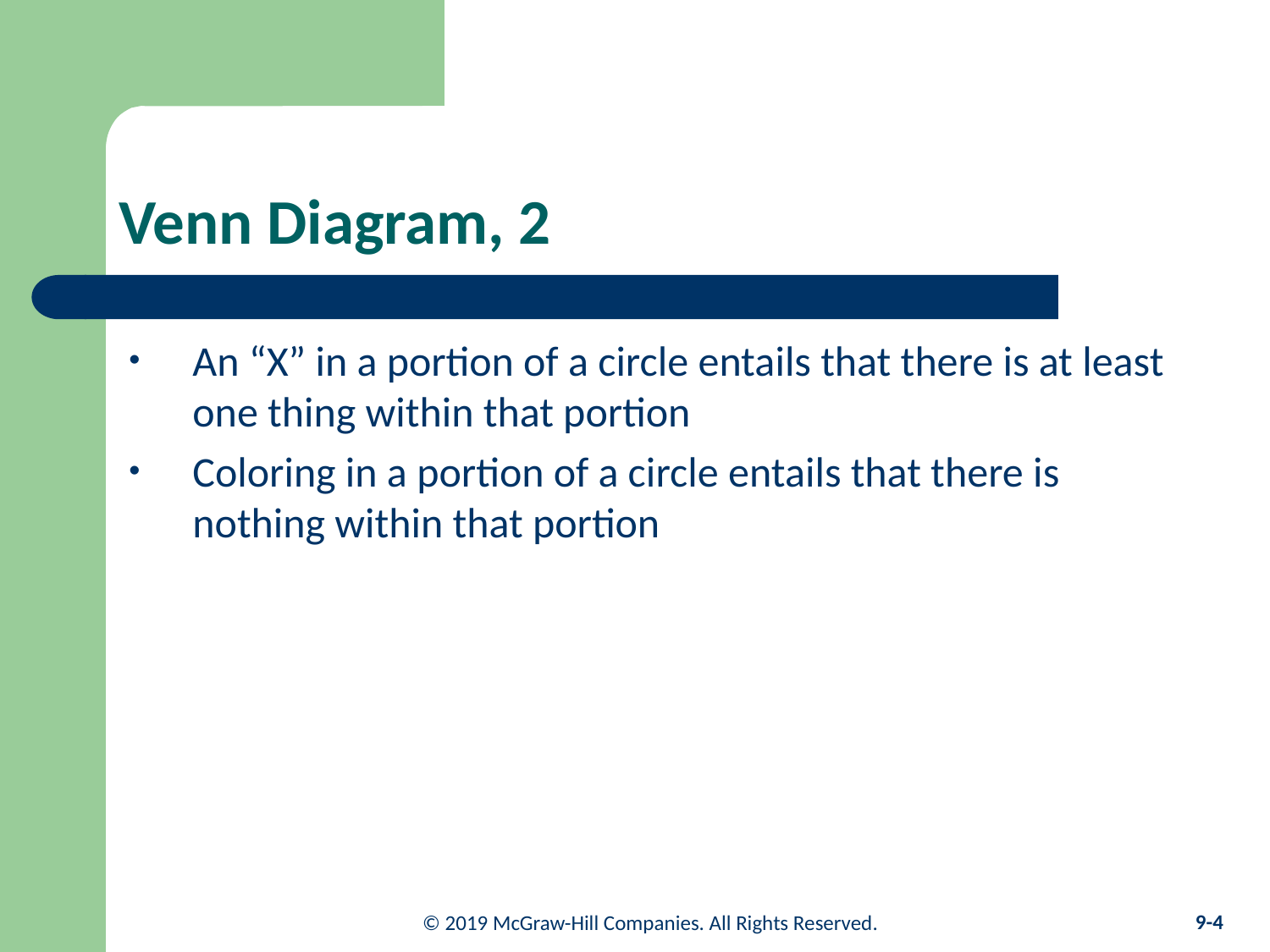

# Venn Diagram, 2
An “X” in a portion of a circle entails that there is at least one thing within that portion
Coloring in a portion of a circle entails that there is nothing within that portion